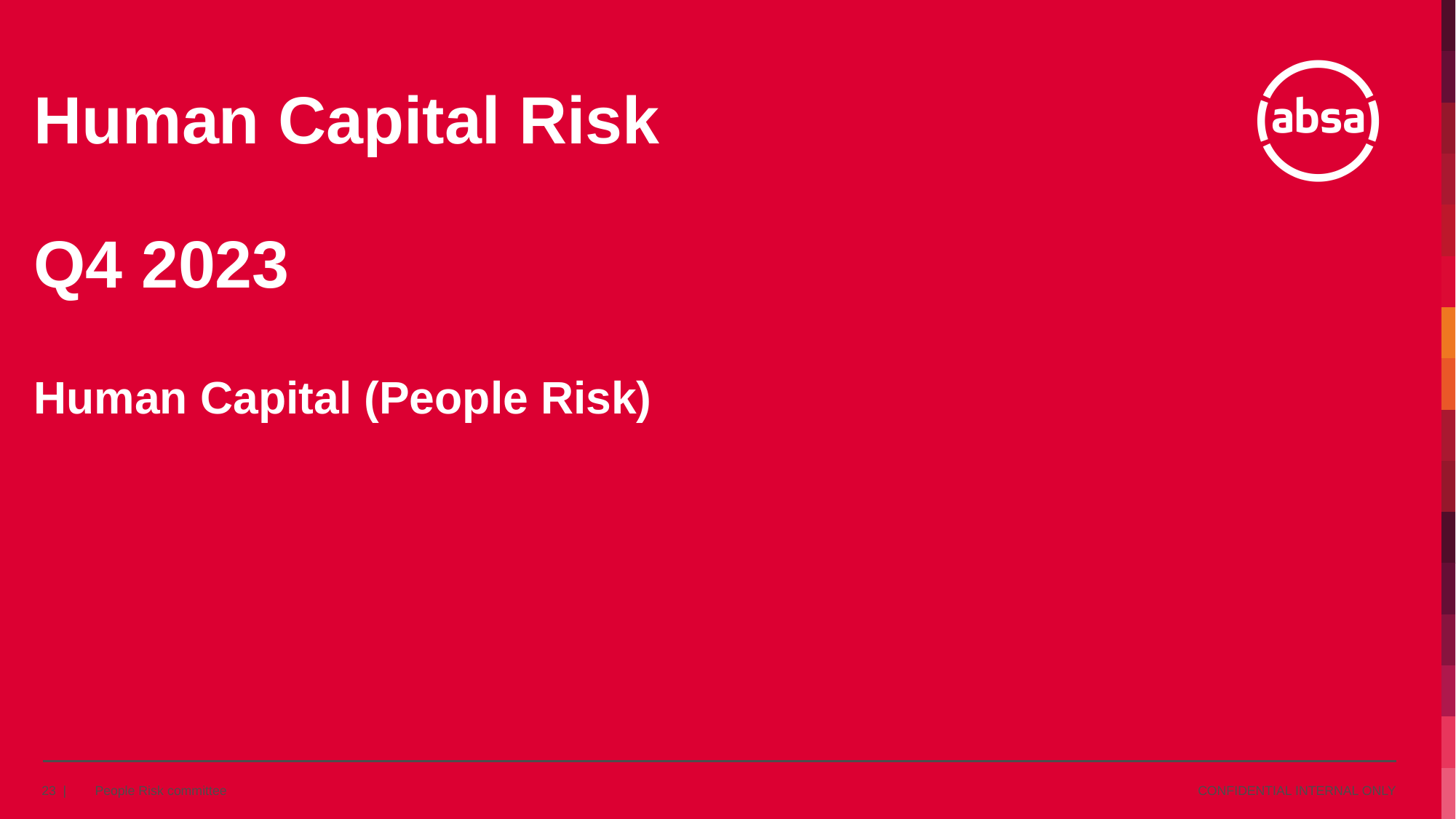

# Human Capital Risk Q4 2023 Human Capital (People Risk)